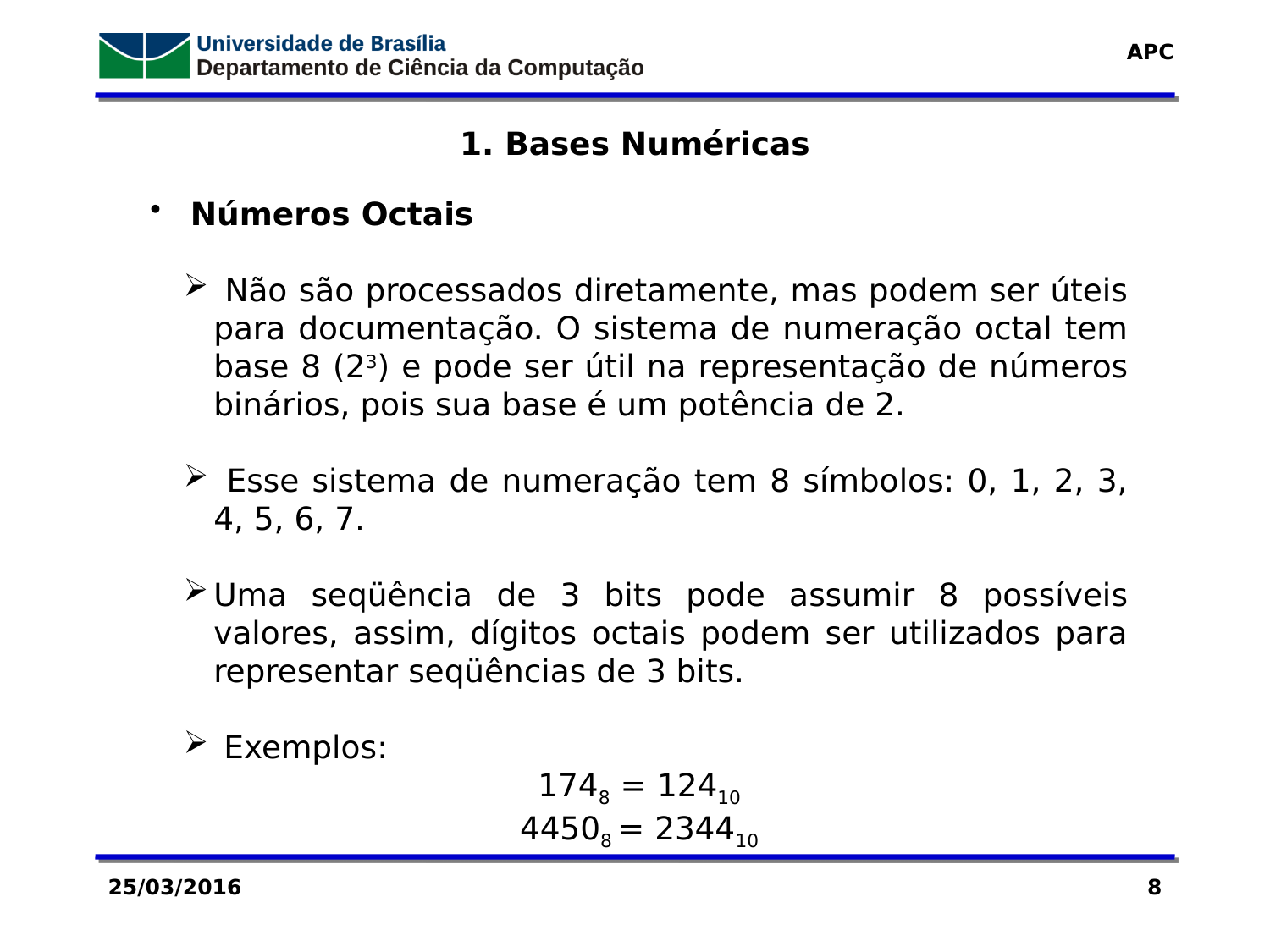

1. Bases Numéricas

 Números Octais

 Não são processados diretamente, mas podem ser úteis para documentação. O sistema de numeração octal tem base 8 (23) e pode ser útil na representação de números binários, pois sua base é um potência de 2.

 Esse sistema de numeração tem 8 símbolos: 0, 1, 2, 3, 4, 5, 6, 7.

Uma seqüência de 3 bits pode assumir 8 possíveis valores, assim, dígitos octais podem ser utilizados para representar seqüências de 3 bits.

 Exemplos:
1748 = 12410
44508 = 234410
25/03/2016
8